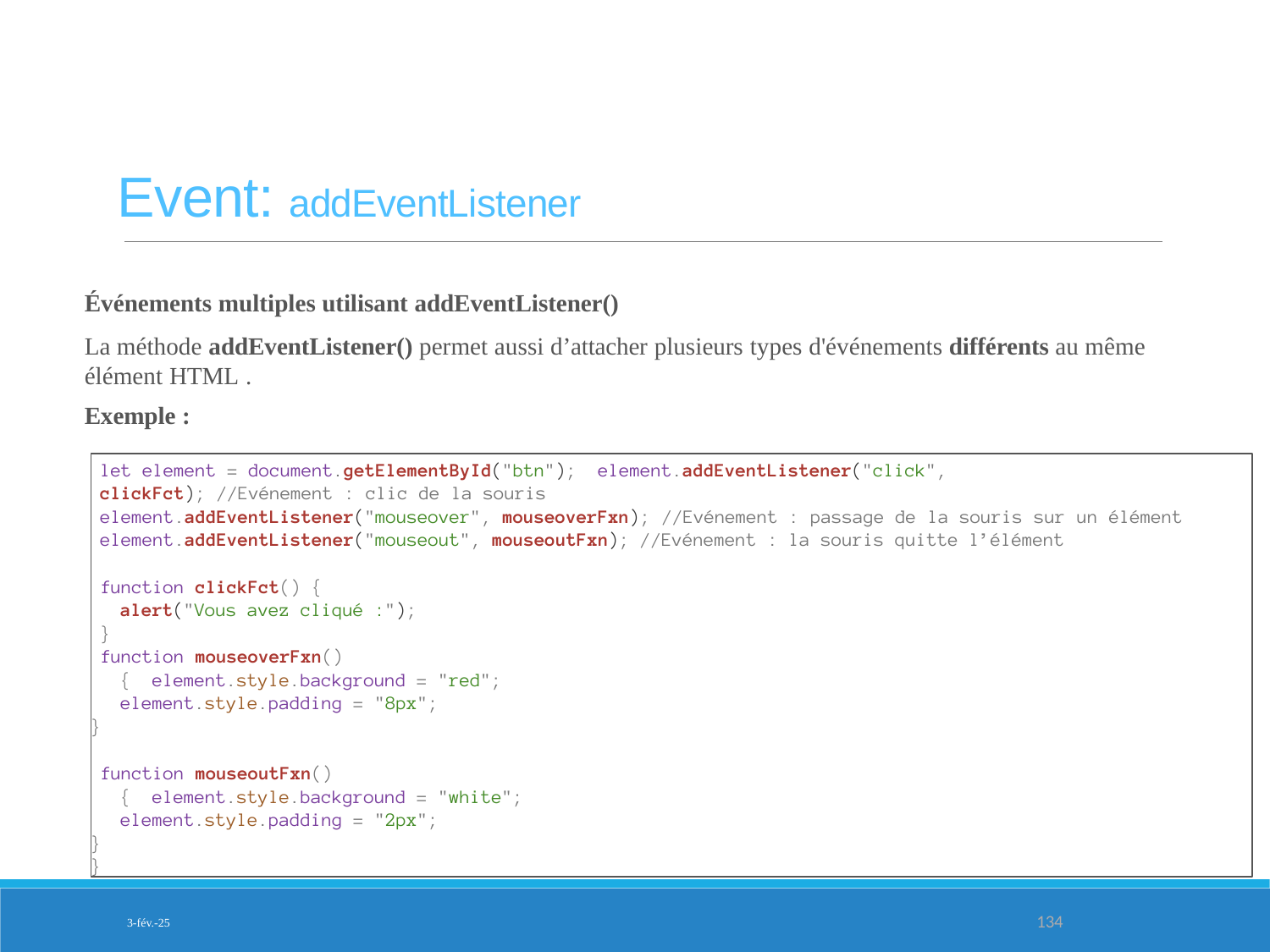

Event: addEventListener
Événements multiples utilisant addEventListener()
La méthode addEventListener() permet aussi d’attacher plusieurs types d'événements différents au même élément HTML .
Exemple :
let element = document.getElementById("btn");  element.addEventListener("click", clickFct); //Evénement : clic de la souris
element.addEventListener("mouseover", mouseoverFxn); //Evénement : passage de la souris sur un élément  element.addEventListener("mouseout", mouseoutFxn); //Evénement : la souris quitte l’élément

function clickFct() {
alert("Vous avez cliqué :");
}
function mouseoverFxn() {  element.style.background = "red";  element.style.padding = "8px";
}

function mouseoutFxn() {  element.style.background = "white";  element.style.padding = "2px";
}
}
PARTIE 4
3-fév.-25
134